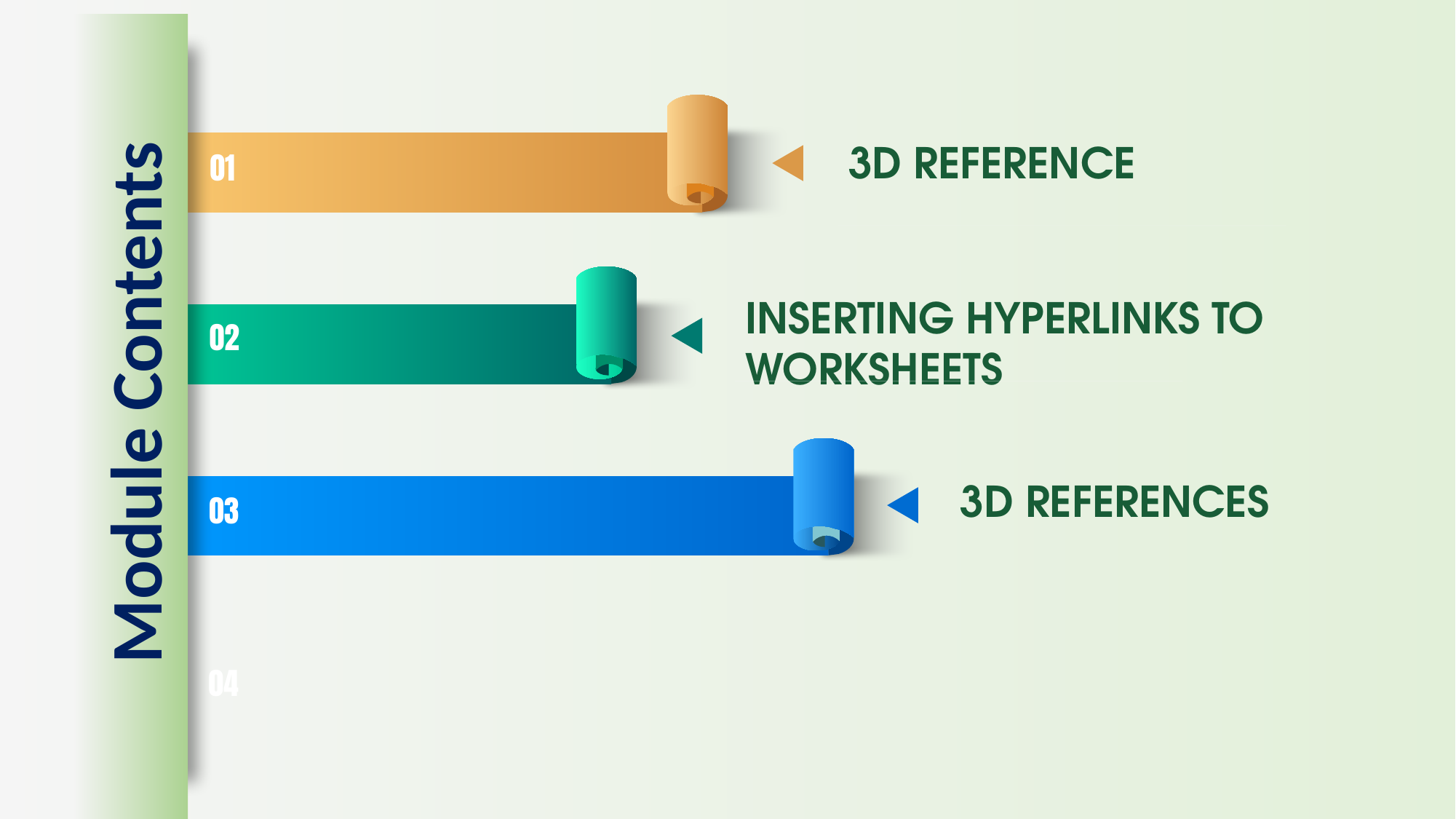

3D REFERENCE

01

INSERTING HYPERLINKS TO WORKSHEETS

02
Module Contents

3D REFERENCES

03
04